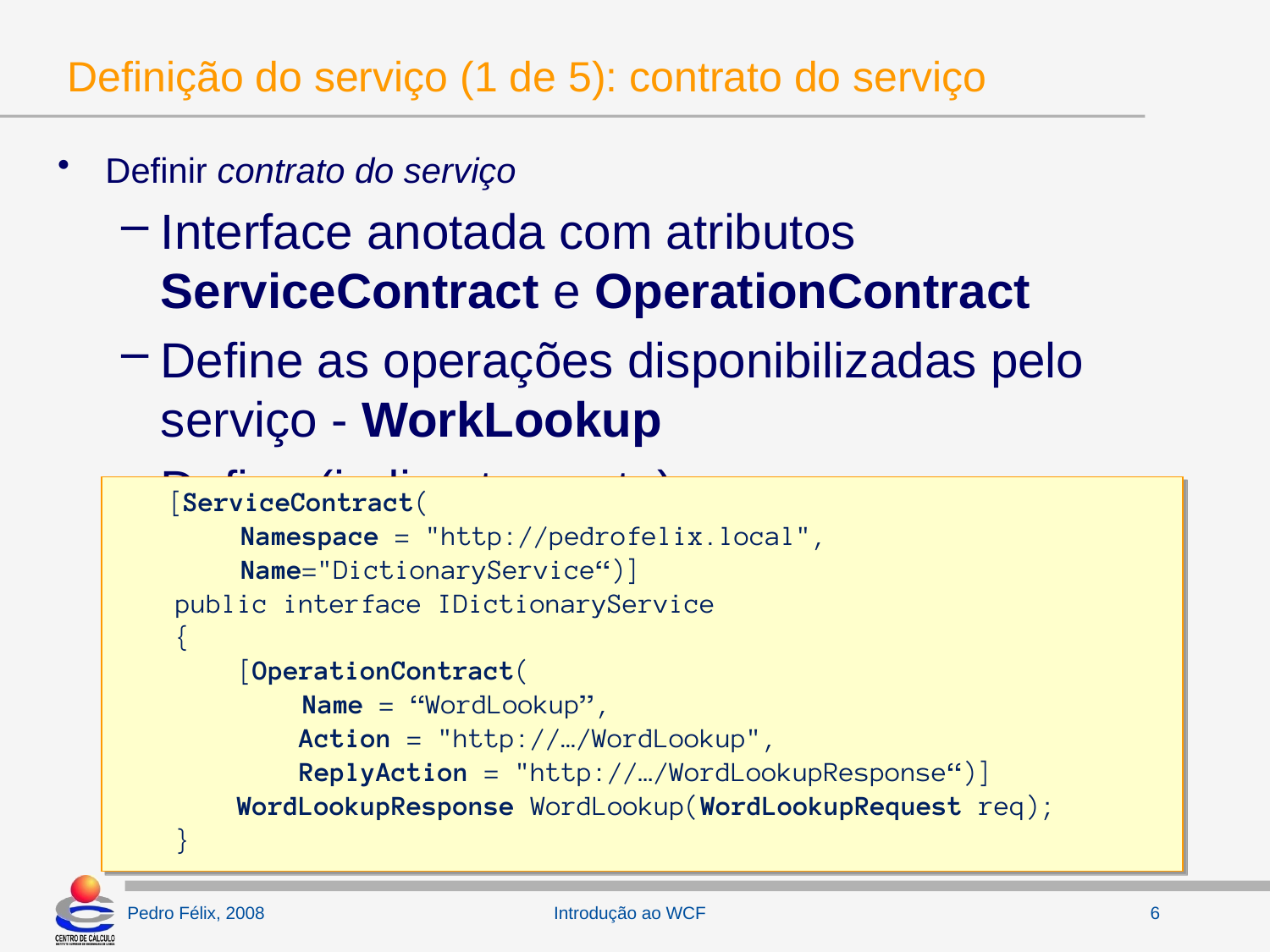

# Definição do serviço (1 de 5): contrato do serviço
Definir contrato do serviço
Interface anotada com atributos ServiceContract e OperationContract
Define as operações disponibilizadas pelo serviço - WorkLookup
Define (indirectamente) as mensagem associadas ao serviço
Mensagem de entrada – contrato de dados WordLookupRequest
Mensagem de saída – contrato de dados WordLookupResponse

    [ServiceContract(
	Namespace = "http://pedrofelix.local",
	Name="DictionaryService“)]
    public interface IDictionaryService
    {
        [OperationContract(
	    Name = “WordLookup”,
            Action = "http://…/WordLookup",
            ReplyAction = "http://…/WordLookupResponse“)]
        WordLookupResponse WordLookup(WordLookupRequest req);
    }
Introdução ao WCF
6